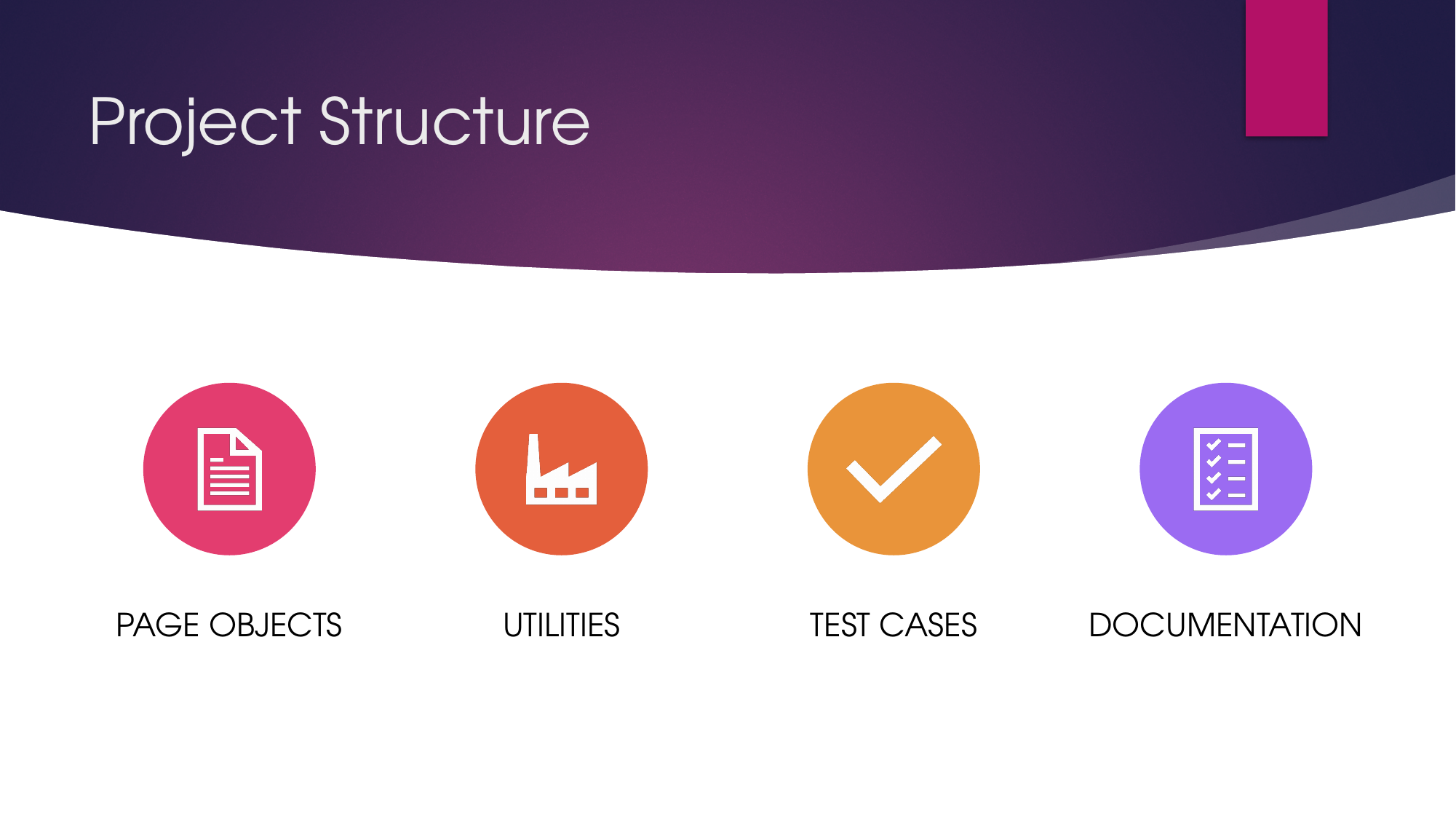

# Project Structure

Page Objects
Utilities
Test Cases
Documentation